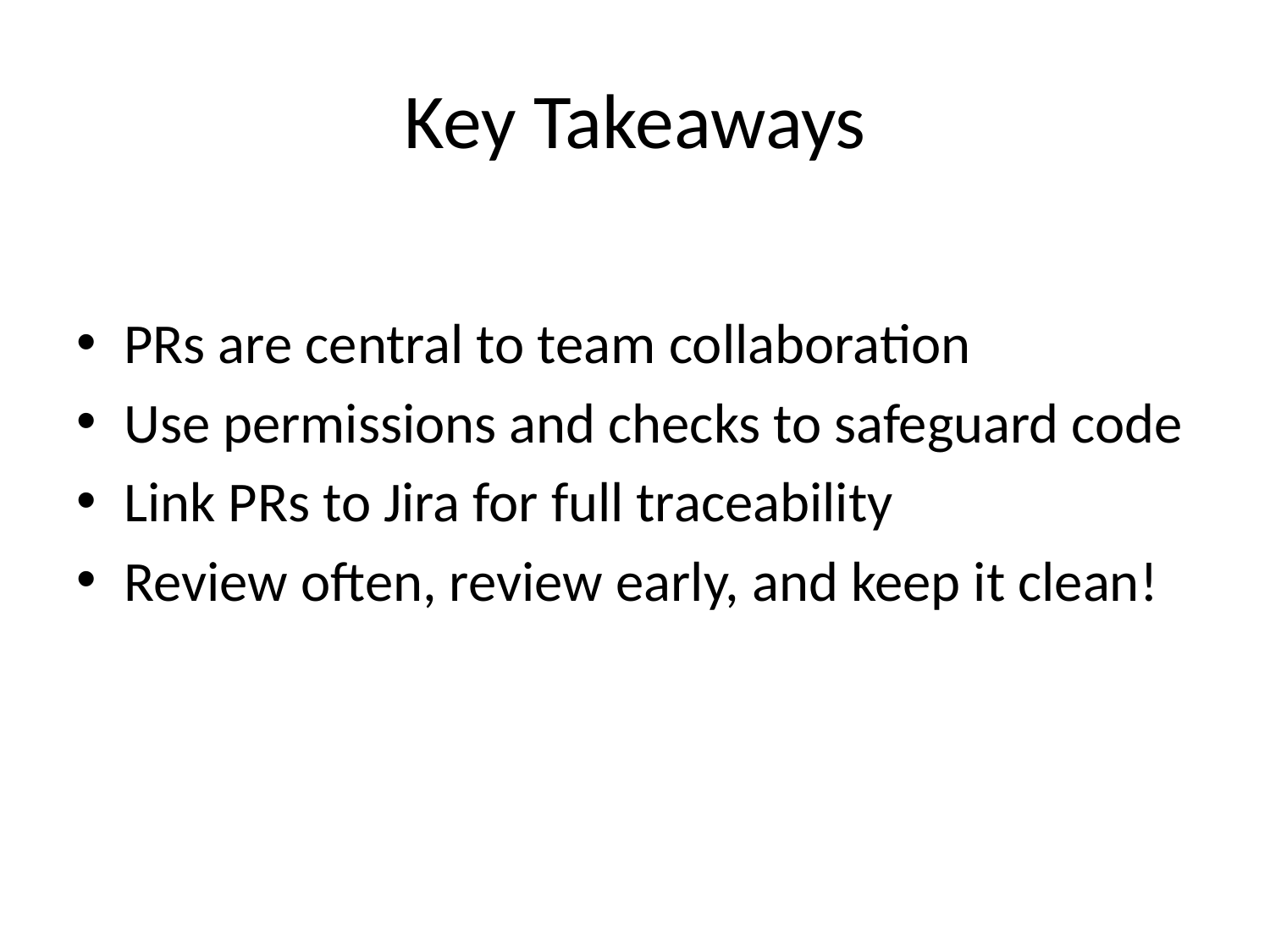

# Key Takeaways

PRs are central to team collaboration
Use permissions and checks to safeguard code
Link PRs to Jira for full traceability
Review often, review early, and keep it clean!